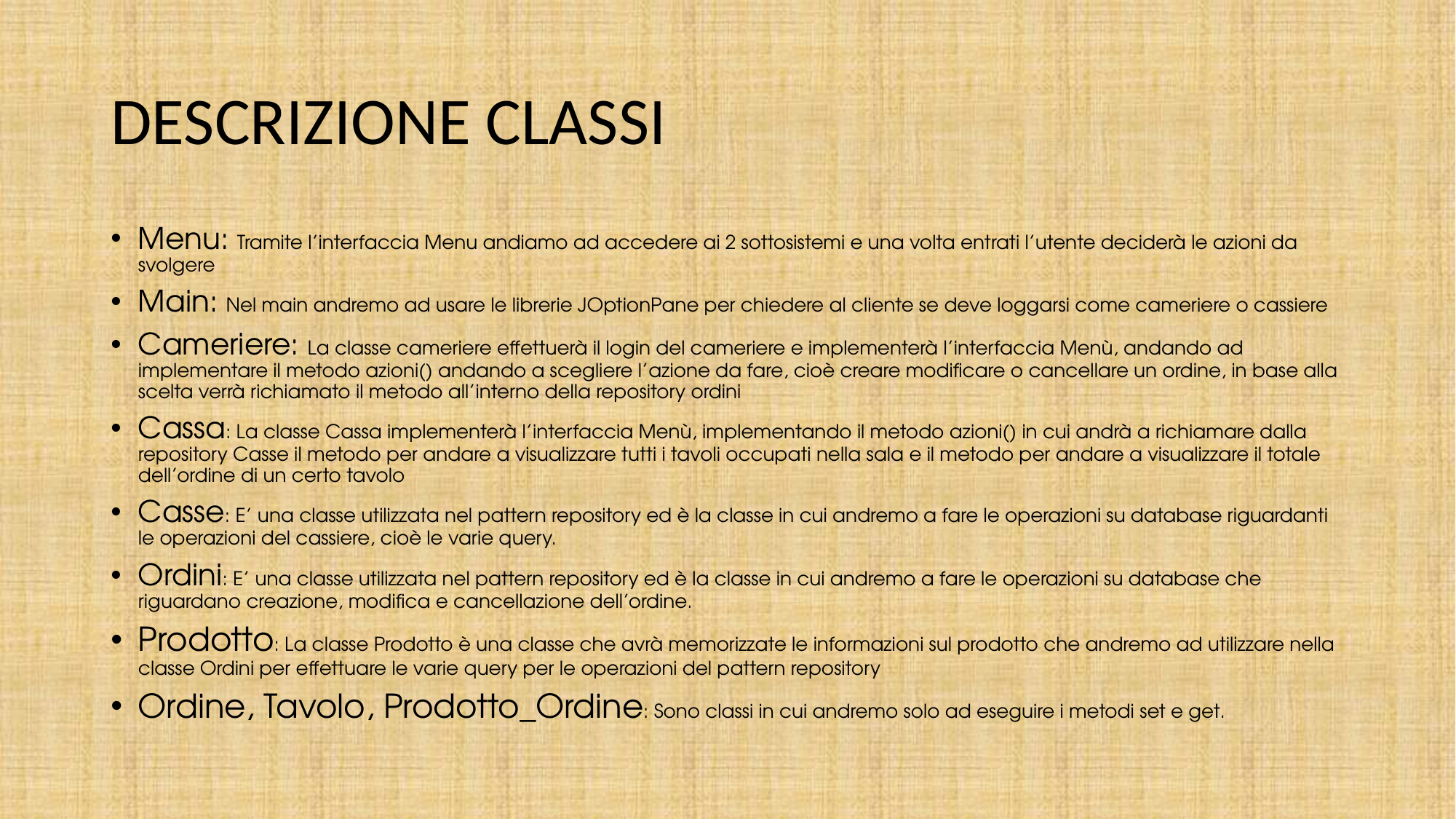

# DESCRIZIONE CLASSI
Menu: Tramite l’interfaccia Menu andiamo ad accedere ai 2 sottosistemi e una volta entrati l’utente deciderà le azioni da svolgere
Main: Nel main andremo ad usare le librerie JOptionPane per chiedere al cliente se deve loggarsi come cameriere o cassiere
Cameriere: La classe cameriere effettuerà il login del cameriere e implementerà l’interfaccia Menù, andando ad implementare il metodo azioni() andando a scegliere l’azione da fare, cioè creare modificare o cancellare un ordine, in base alla scelta verrà richiamato il metodo all’interno della repository ordini
Cassa: La classe Cassa implementerà l’interfaccia Menù, implementando il metodo azioni() in cui andrà a richiamare dalla repository Casse il metodo per andare a visualizzare tutti i tavoli occupati nella sala e il metodo per andare a visualizzare il totale dell’ordine di un certo tavolo
Casse: E’ una classe utilizzata nel pattern repository ed è la classe in cui andremo a fare le operazioni su database riguardanti le operazioni del cassiere, cioè le varie query.
Ordini: E’ una classe utilizzata nel pattern repository ed è la classe in cui andremo a fare le operazioni su database che riguardano creazione, modifica e cancellazione dell’ordine.
Prodotto: La classe Prodotto è una classe che avrà memorizzate le informazioni sul prodotto che andremo ad utilizzare nella classe Ordini per effettuare le varie query per le operazioni del pattern repository
Ordine, Tavolo, Prodotto_Ordine: Sono classi in cui andremo solo ad eseguire i metodi set e get.